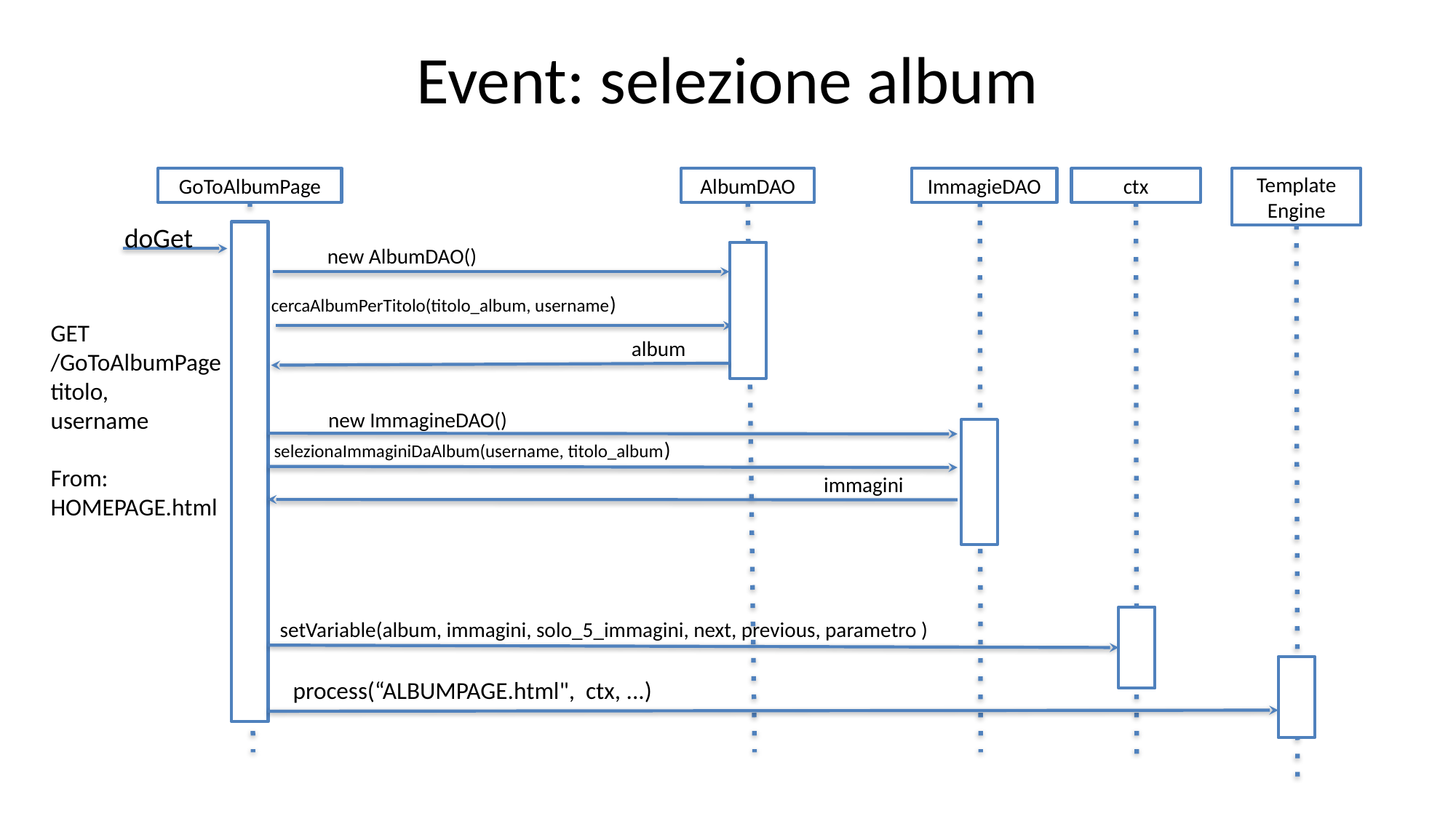

Event: selezione album
GoToAlbumPage
AlbumDAO
ImmagieDAO
Template
Engine
ctx
doGet

new AlbumDAO()

cercaAlbumPerTitolo(titolo_album, username)
GET
/GoToAlbumPage
titolo,
username

From:
HOMEPAGE.html
album
new ImmagineDAO()

selezionaImmaginiDaAlbum(username, titolo_album)
immagini

setVariable(album, immagini, solo_5_immagini, next, previous, parametro )

process(“ALBUMPAGE.html",  ctx, ...)